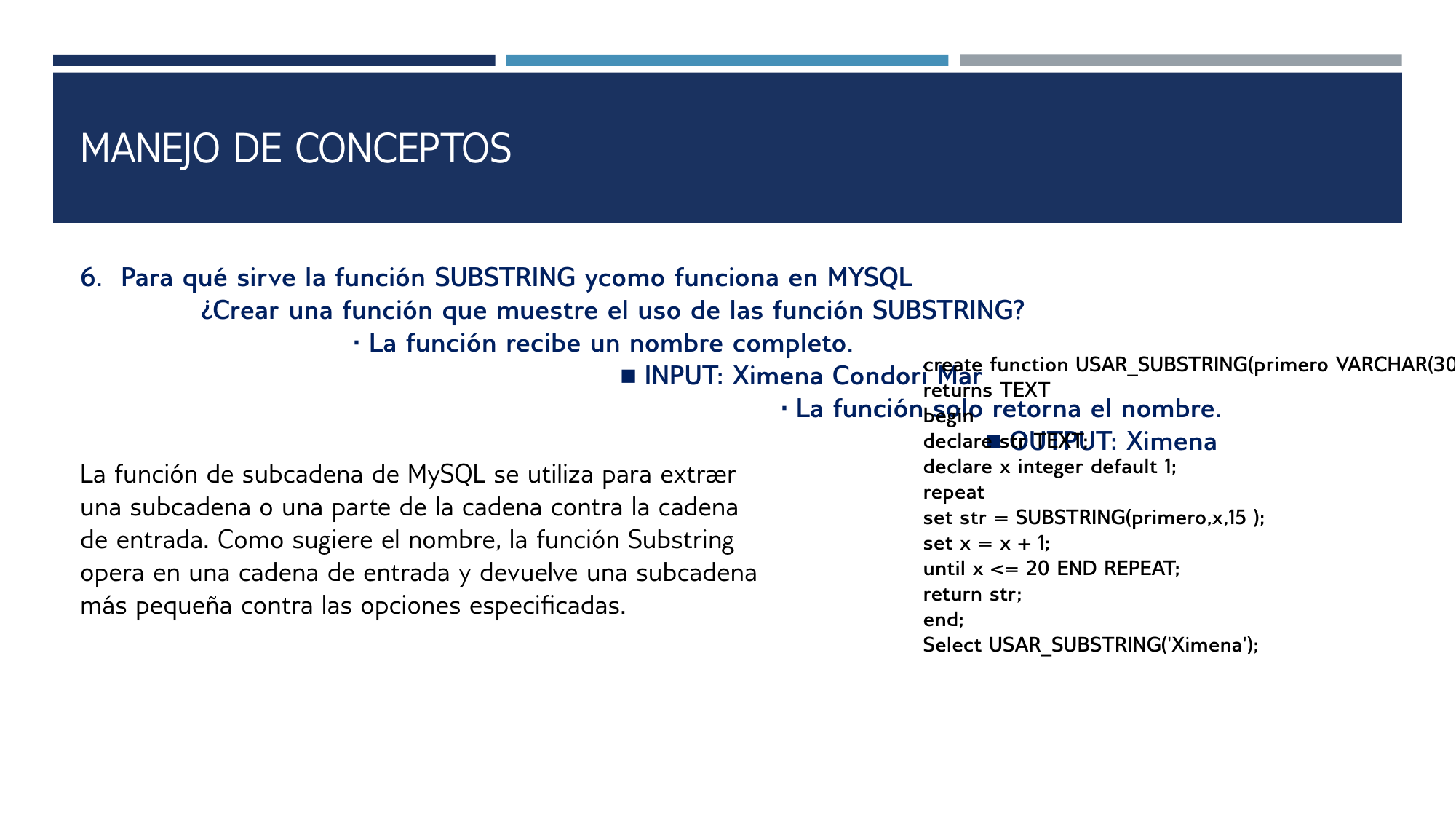

# MANEJO DE CONCEPTOS
Para qué sirve la función SUBSTRING ycomo funciona en MYSQL                                                             ¿Crear una función que muestre el uso de las función SUBSTRING?                                                                  ∙ La función recibe un nombre completo.                                                                                                                   ■ INPUT: Ximena Condori Mar                                                                                                                      ∙ La función solo retorna el nombre.                                                                                                                  ■ OUTPUT: Ximena
La función de subcadena de MySQL se utiliza para extraer
una subcadena o una parte de la cadena contra la cadena
de entrada. Como sugiere el nombre, la función Substring
opera en una cadena de entrada y devuelve una subcadena
más pequeña contra las opciones especificadas.

create function USAR_SUBSTRING(primero VARCHAR(30))
returns TEXT
begin
declare str TEXT;
declare x integer default 1;
repeat
set str = SUBSTRING(primero,x,15 );
set x = x + 1;
until x <= 20 END REPEAT;
return str;
end;
Select USAR_SUBSTRING('Ximena');